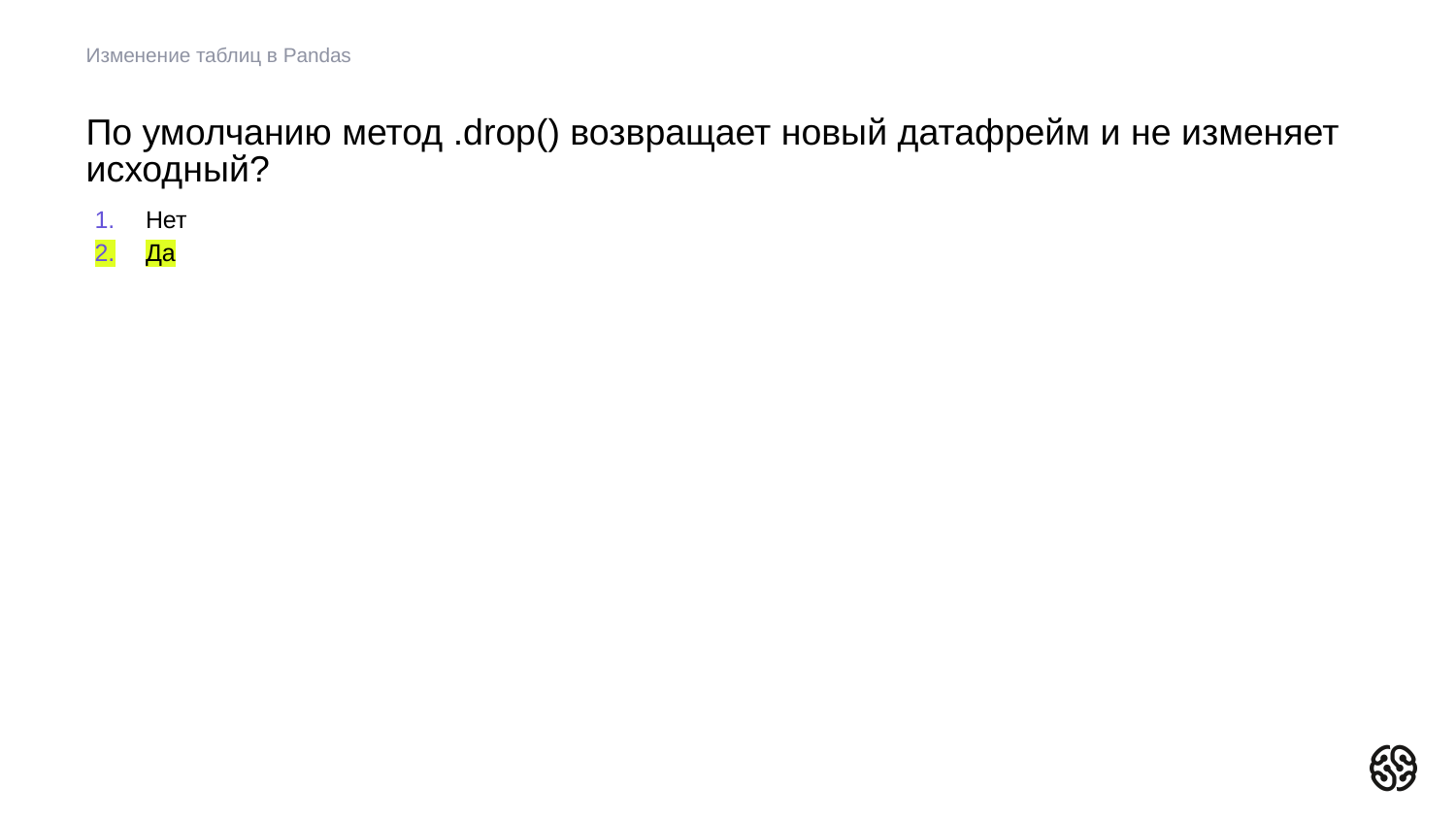

Изменение таблиц в Pandas
# По умолчанию метод .drop() возвращает новый датафрейм и не изменяет исходный?
Нет
Да